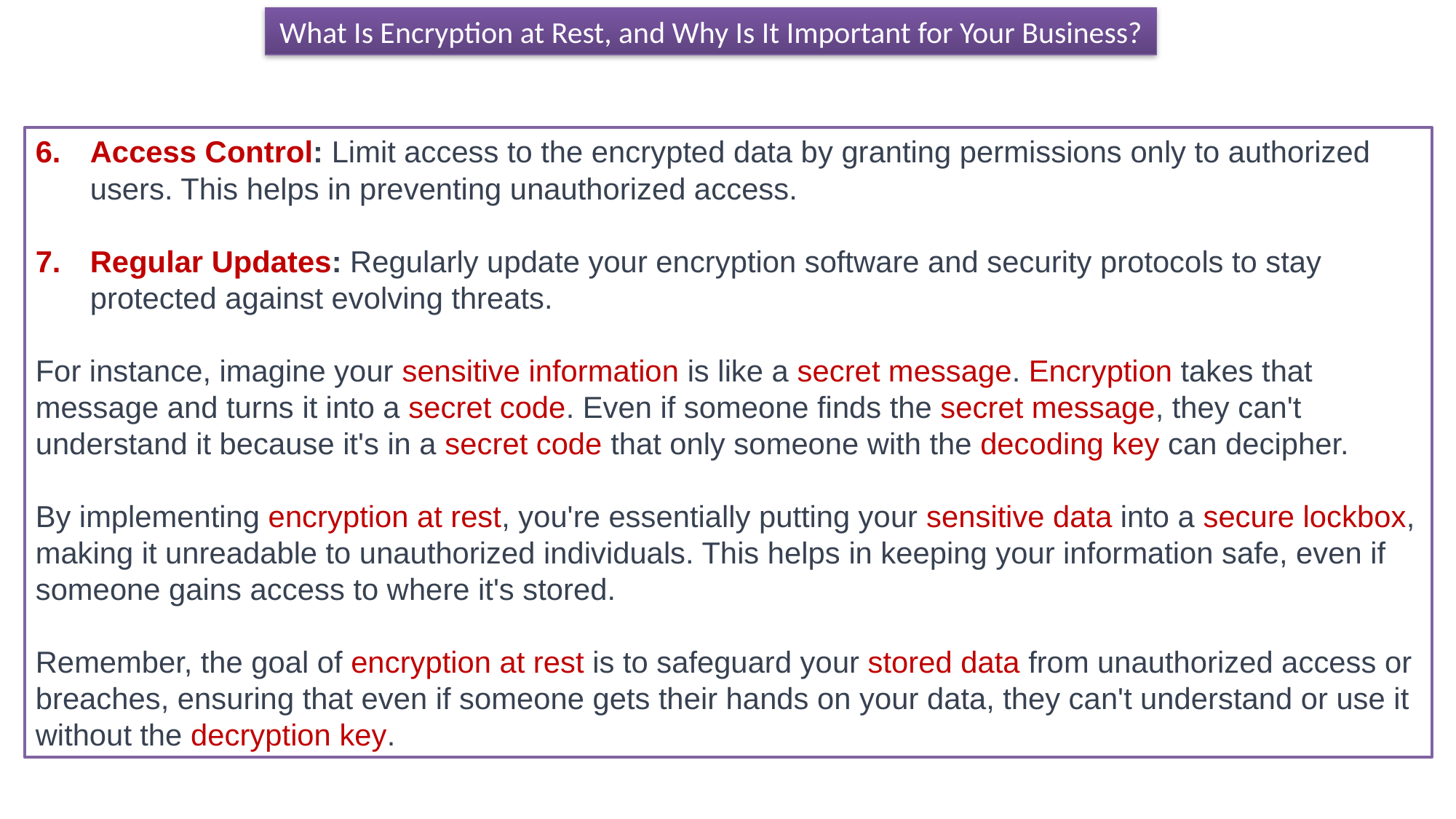

What Is Encryption at Rest, and Why Is It Important for Your Business?

Access Control: Limit access to the encrypted data by granting permissions only to authorized users. This helps in preventing unauthorized access.
Regular Updates: Regularly update your encryption software and security protocols to stay protected against evolving threats.
For instance, imagine your sensitive information is like a secret message. Encryption takes that message and turns it into a secret code. Even if someone finds the secret message, they can't understand it because it's in a secret code that only someone with the decoding key can decipher.
By implementing encryption at rest, you're essentially putting your sensitive data into a secure lockbox, making it unreadable to unauthorized individuals. This helps in keeping your information safe, even if someone gains access to where it's stored.
Remember, the goal of encryption at rest is to safeguard your stored data from unauthorized access or breaches, ensuring that even if someone gets their hands on your data, they can't understand or use it without the decryption key.